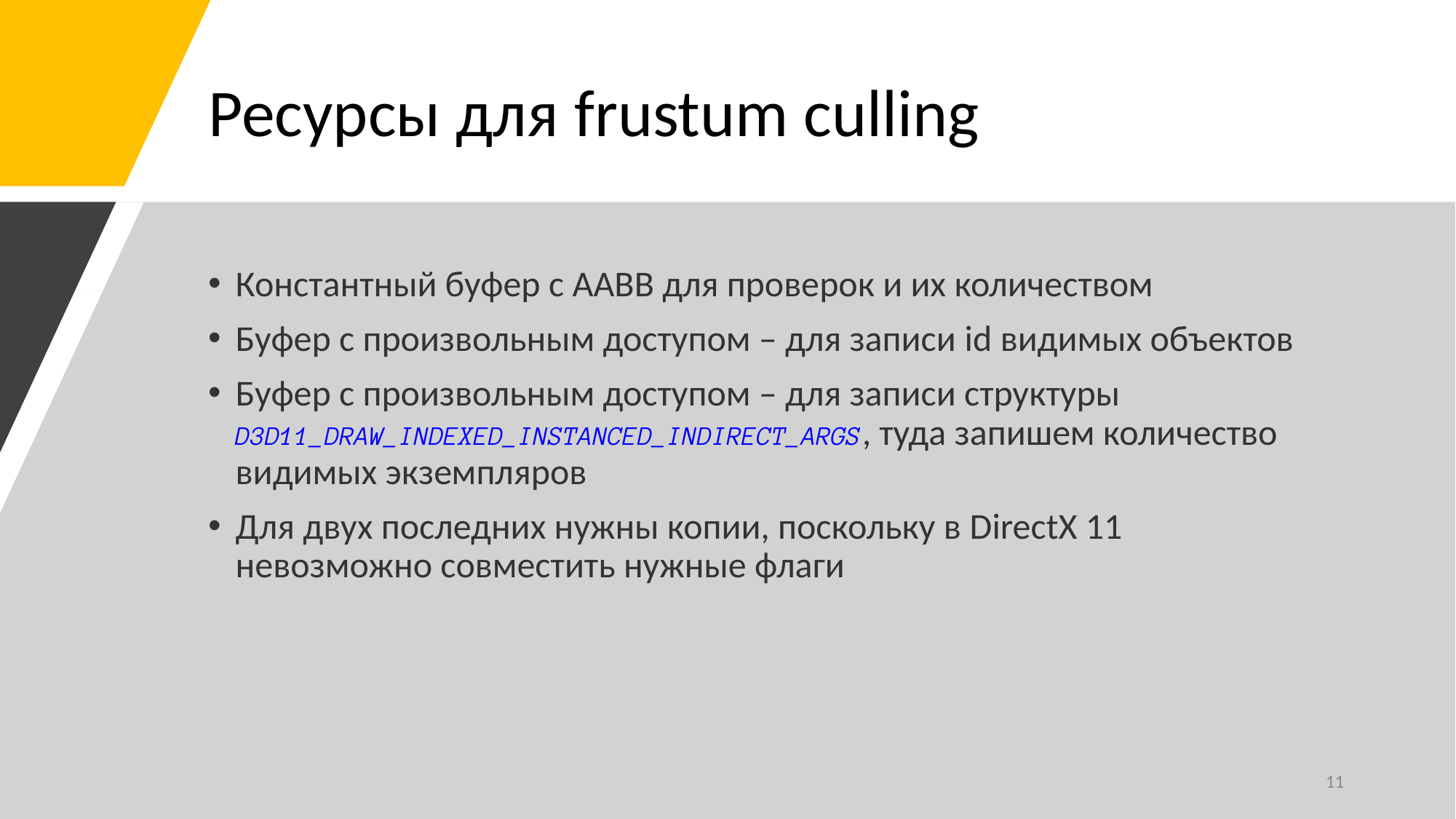

# Ресурсы для frustum culling

Константный буфер с AABB для проверок и их количеством
Буфер с произвольным доступом – для записи id видимых объектов
Буфер с произвольным доступом – для записи структуры D3D11_DRAW_INDEXED_INSTANCED_INDIRECT_ARGS, туда запишем количество видимых экземпляров
Для двух последних нужны копии, поскольку в DirectX 11 невозможно совместить нужные флаги
11